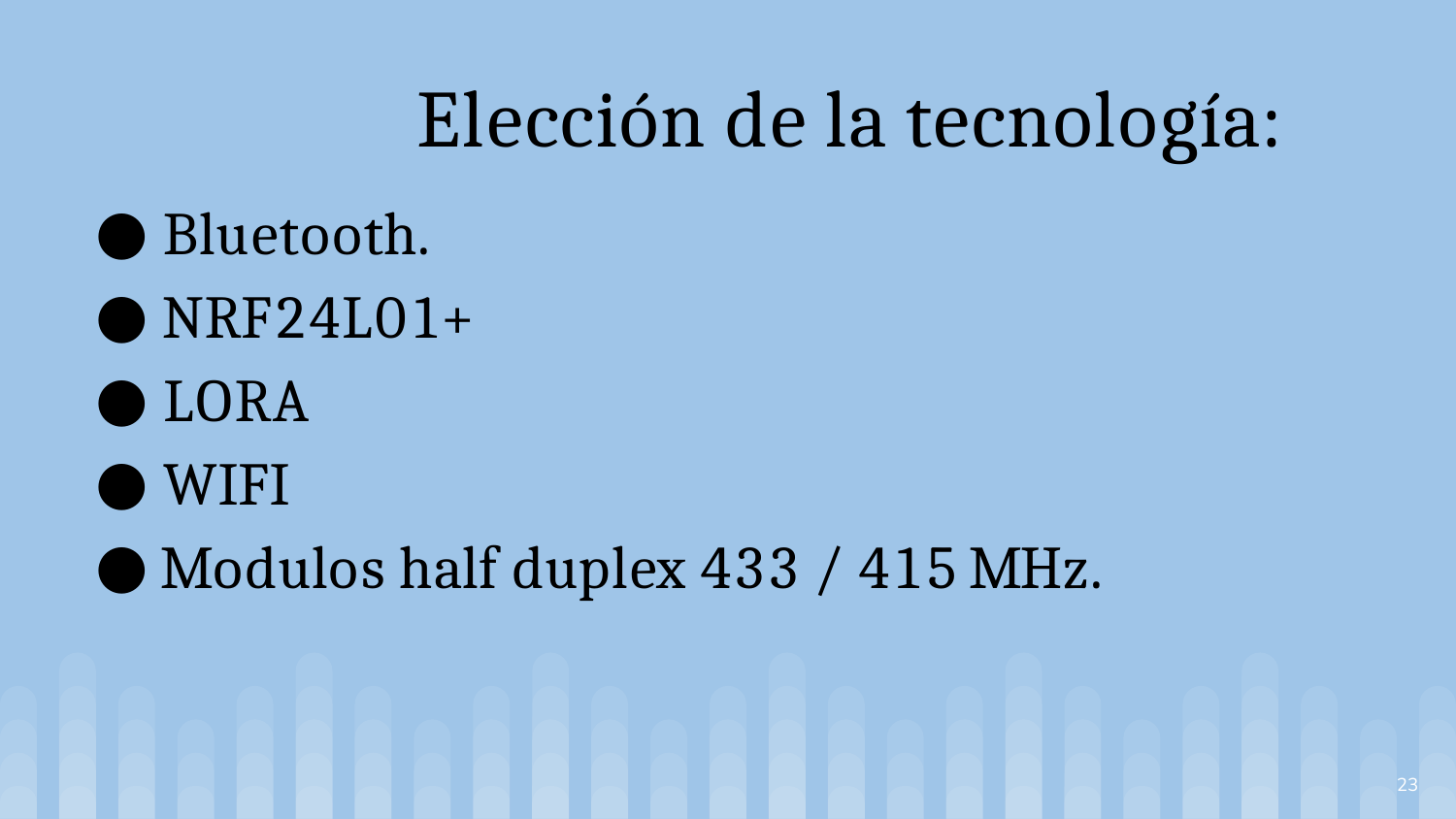

# Elección de la tecnología:
Bluetooth.
NRF24L01+
LORA
WIFI
Modulos half duplex 433 / 415 MHz.

23